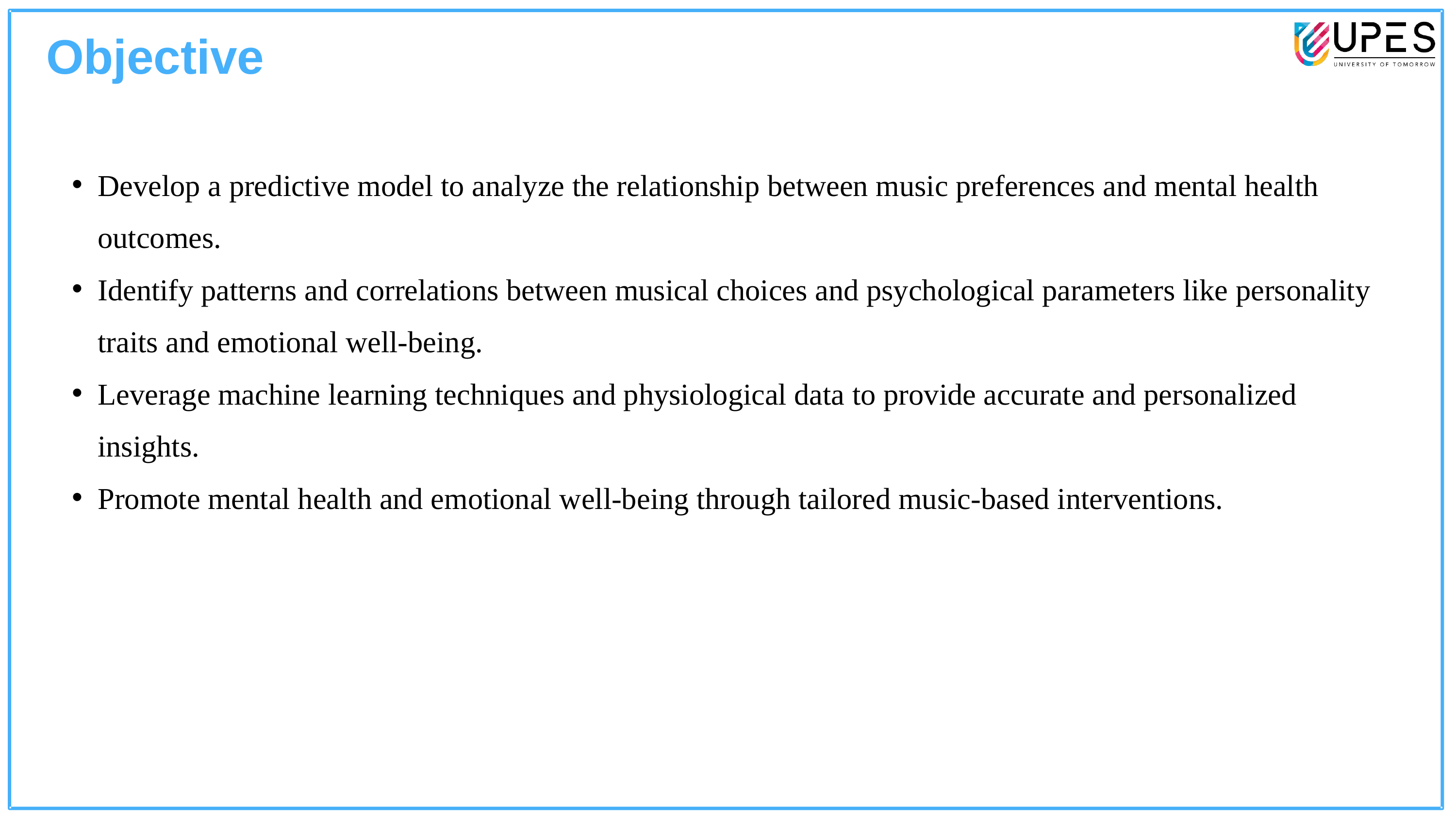

Objective

Develop a predictive model to analyze the relationship between music preferences and mental health outcomes.
Identify patterns and correlations between musical choices and psychological parameters like personality traits and emotional well-being.
Leverage machine learning techniques and physiological data to provide accurate and personalized insights.
Promote mental health and emotional well-being through tailored music-based interventions.